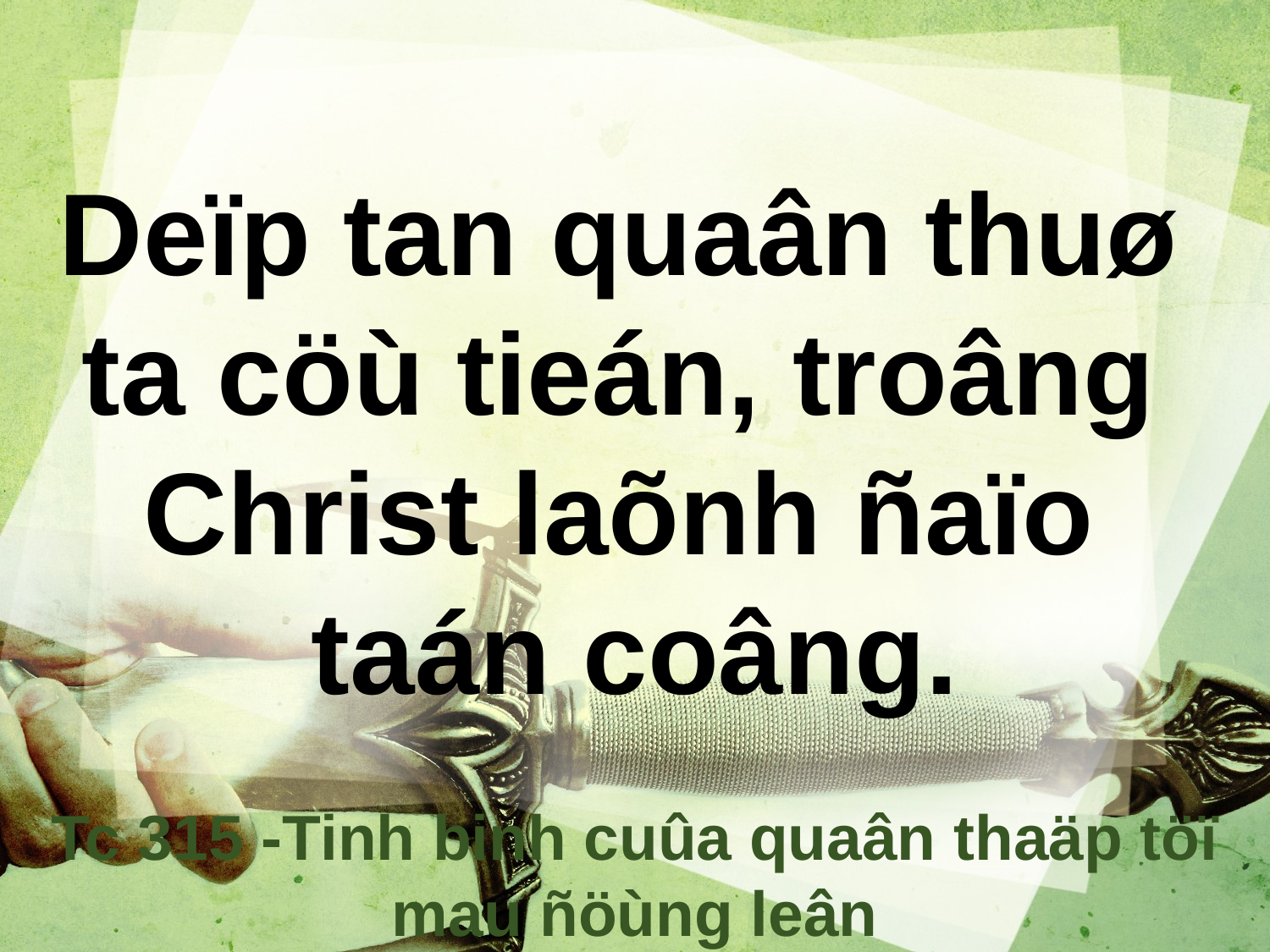

Deïp tan quaân thuø
ta cöù tieán, troâng
Christ laõnh ñaïo
taán coâng.
Tc 315 -Tinh binh cuûa quaân thaäp töï mau ñöùng leân